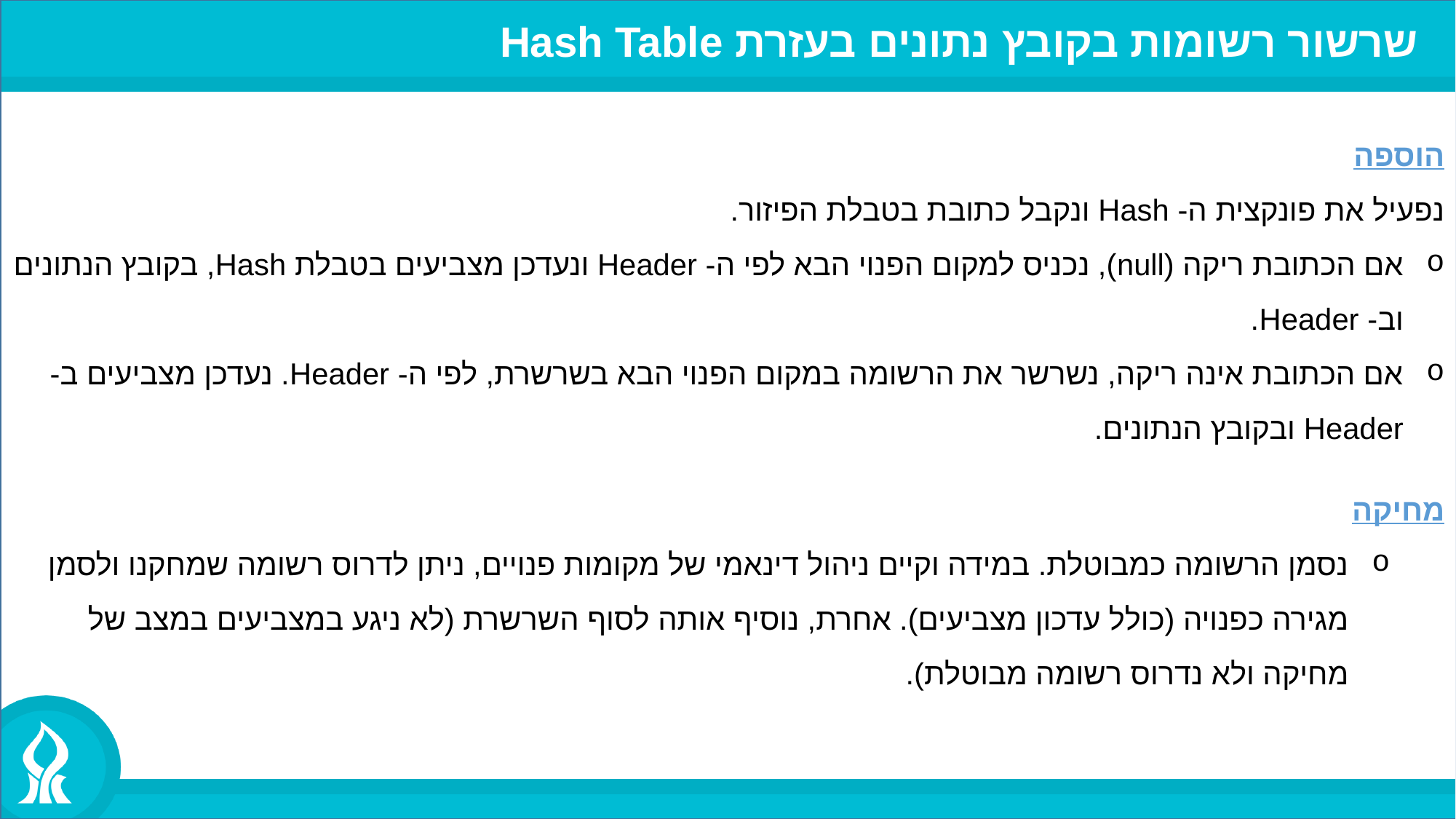

שרשור רשומות בקובץ נתונים בעזרת Hash Table

הוספה
נפעיל את פונקצית ה- Hash ונקבל כתובת בטבלת הפיזור.
אם הכתובת ריקה (null), נכניס למקום הפנוי הבא לפי ה- Header ונעדכן מצביעים בטבלת Hash, בקובץ הנתונים וב- Header.
אם הכתובת אינה ריקה, נשרשר את הרשומה במקום הפנוי הבא בשרשרת, לפי ה- Header. נעדכן מצביעים ב- Header ובקובץ הנתונים.

מחיקה
נסמן הרשומה כמבוטלת. במידה וקיים ניהול דינאמי של מקומות פנויים, ניתן לדרוס רשומה שמחקנו ולסמן מגירה כפנויה (כולל עדכון מצביעים). אחרת, נוסיף אותה לסוף השרשרת (לא ניגע במצביעים במצב של מחיקה ולא נדרוס רשומה מבוטלת).